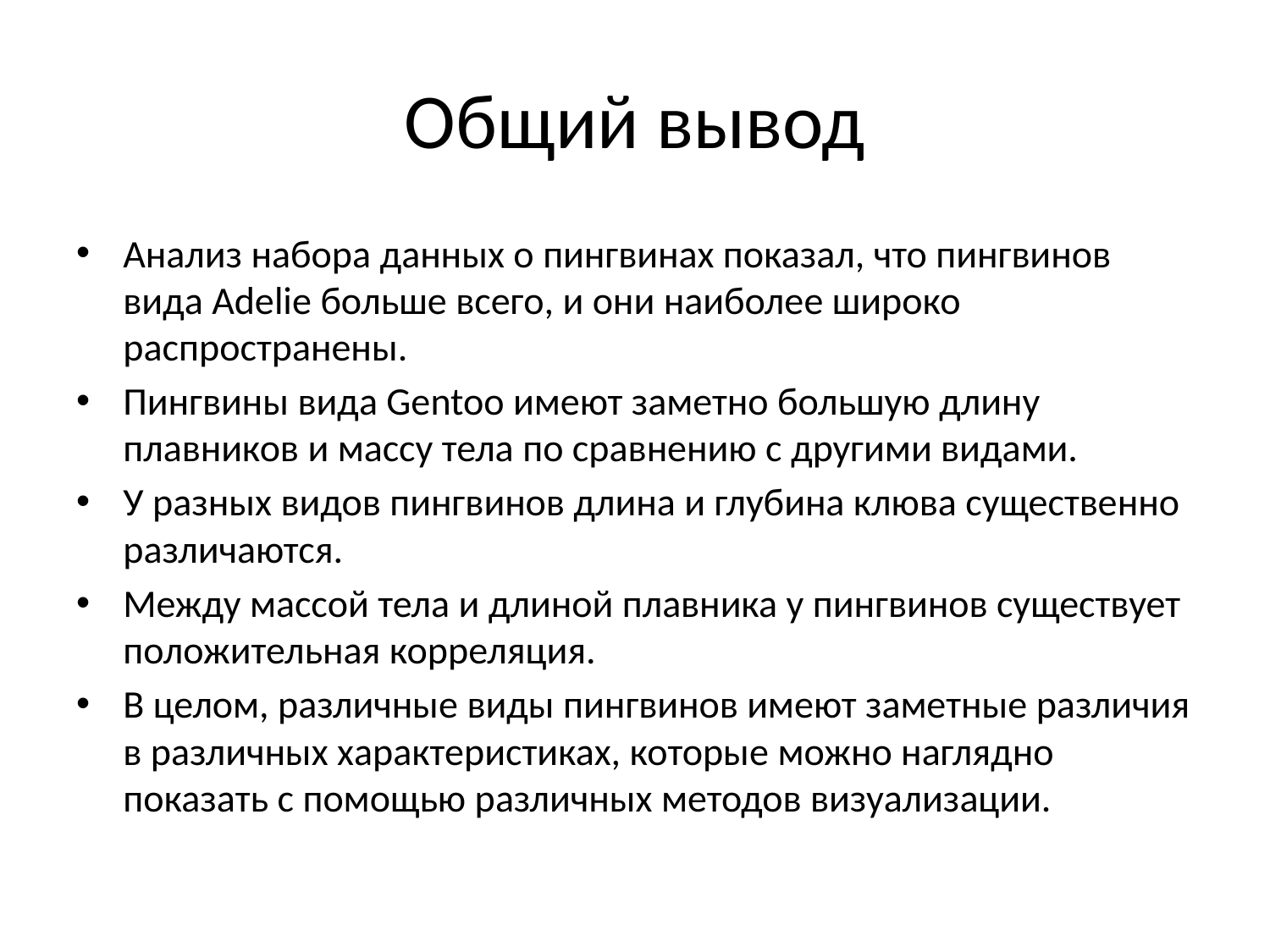

# Общий вывод
Анализ набора данных о пингвинах показал, что пингвинов вида Adelie больше всего, и они наиболее широко распространены.
Пингвины вида Gentoo имеют заметно большую длину плавников и массу тела по сравнению с другими видами.
У разных видов пингвинов длина и глубина клюва существенно различаются.
Между массой тела и длиной плавника у пингвинов существует положительная корреляция.
В целом, различные виды пингвинов имеют заметные различия в различных характеристиках, которые можно наглядно показать с помощью различных методов визуализации.